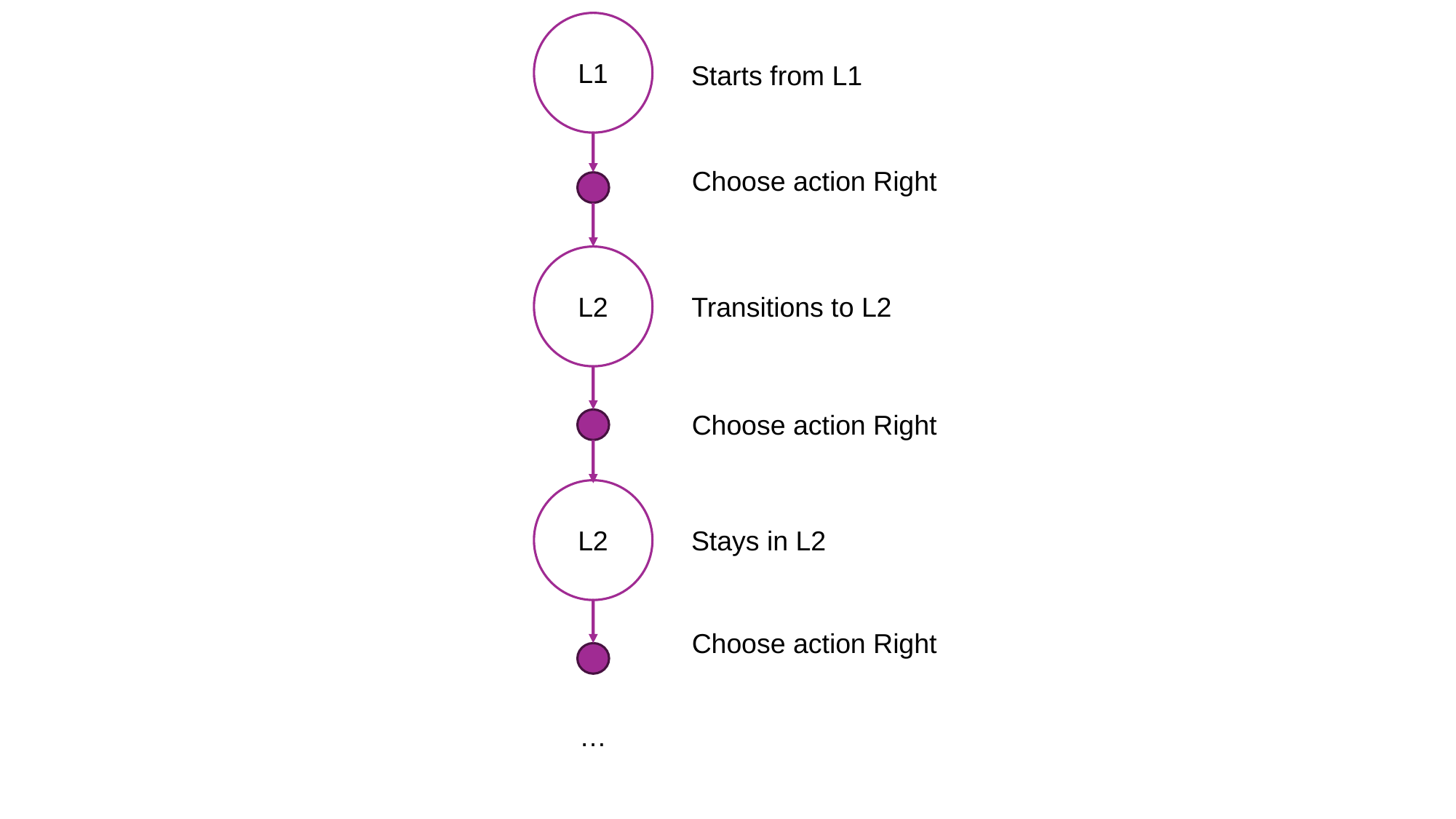

L1
Starts from L1
Choose action Right

L2
Transitions to L2
Choose action Right

L2
Stays in L2
Choose action Right

…